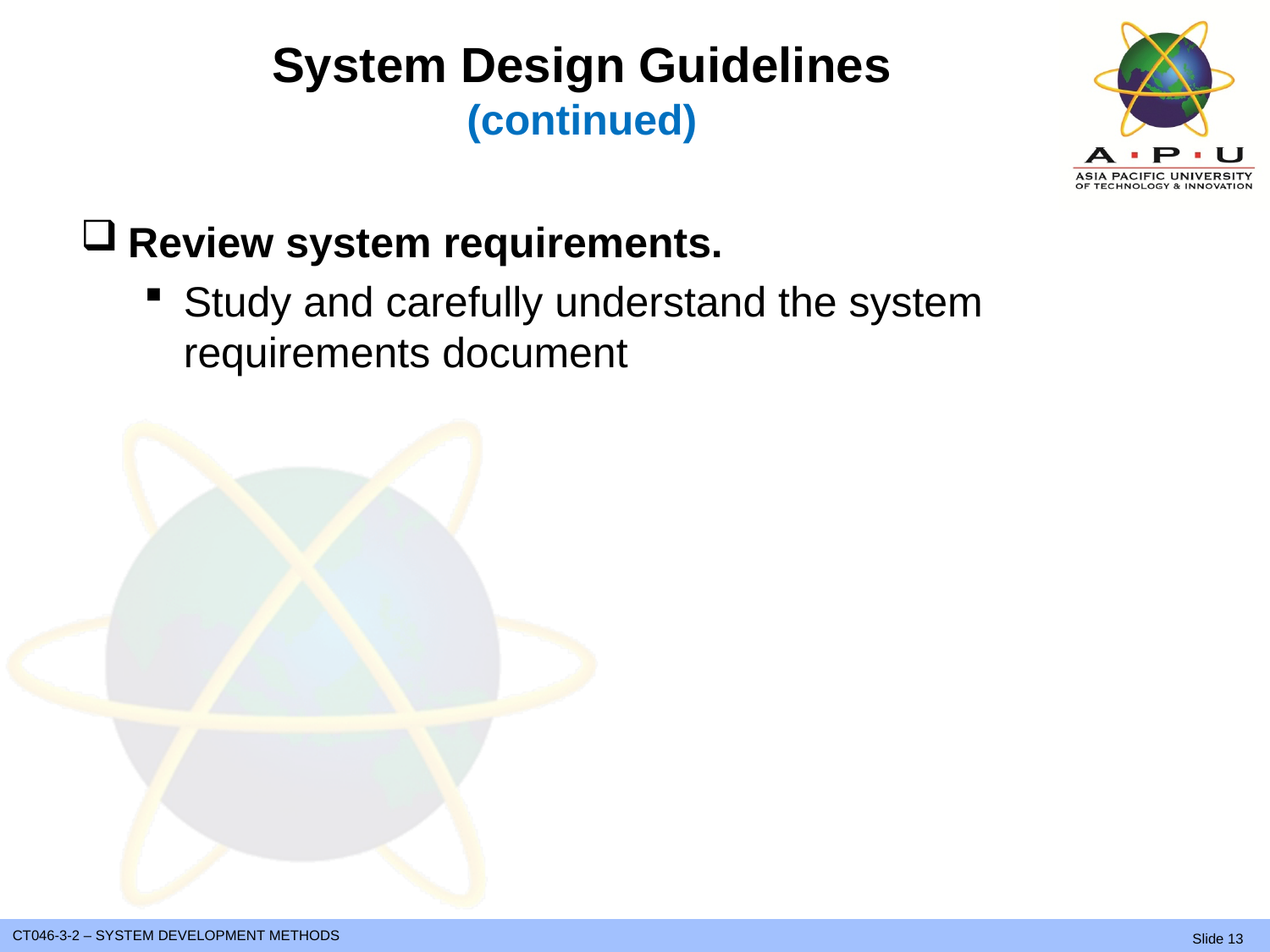

# System Design Guidelines (continued)
Review system requirements.
Study and carefully understand the system requirements document